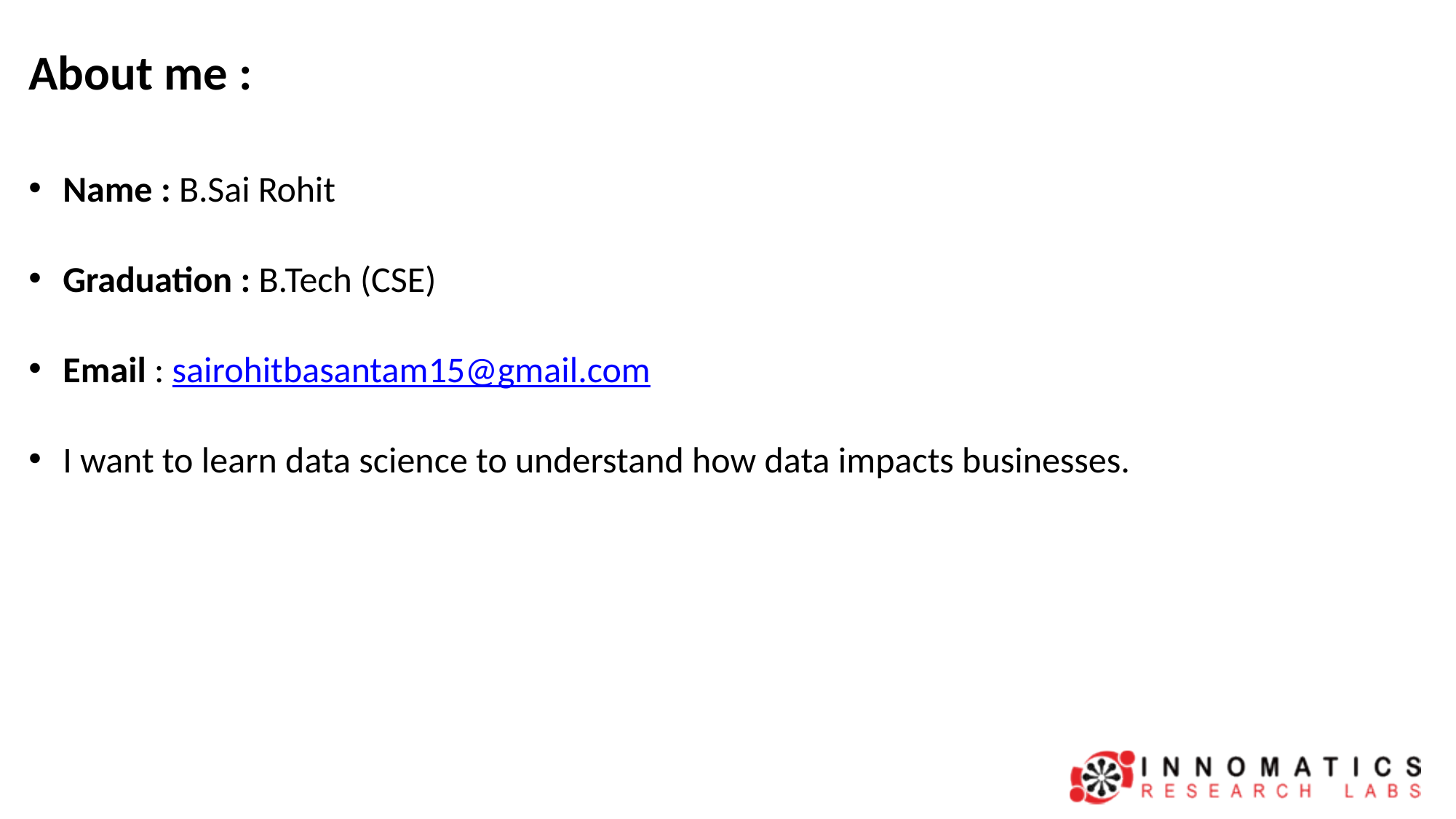

# About me :
Name : B.Sai Rohit

Graduation : B.Tech (CSE)

Email : sairohitbasantam15@gmail.com

I want to learn data science to understand how data impacts businesses.